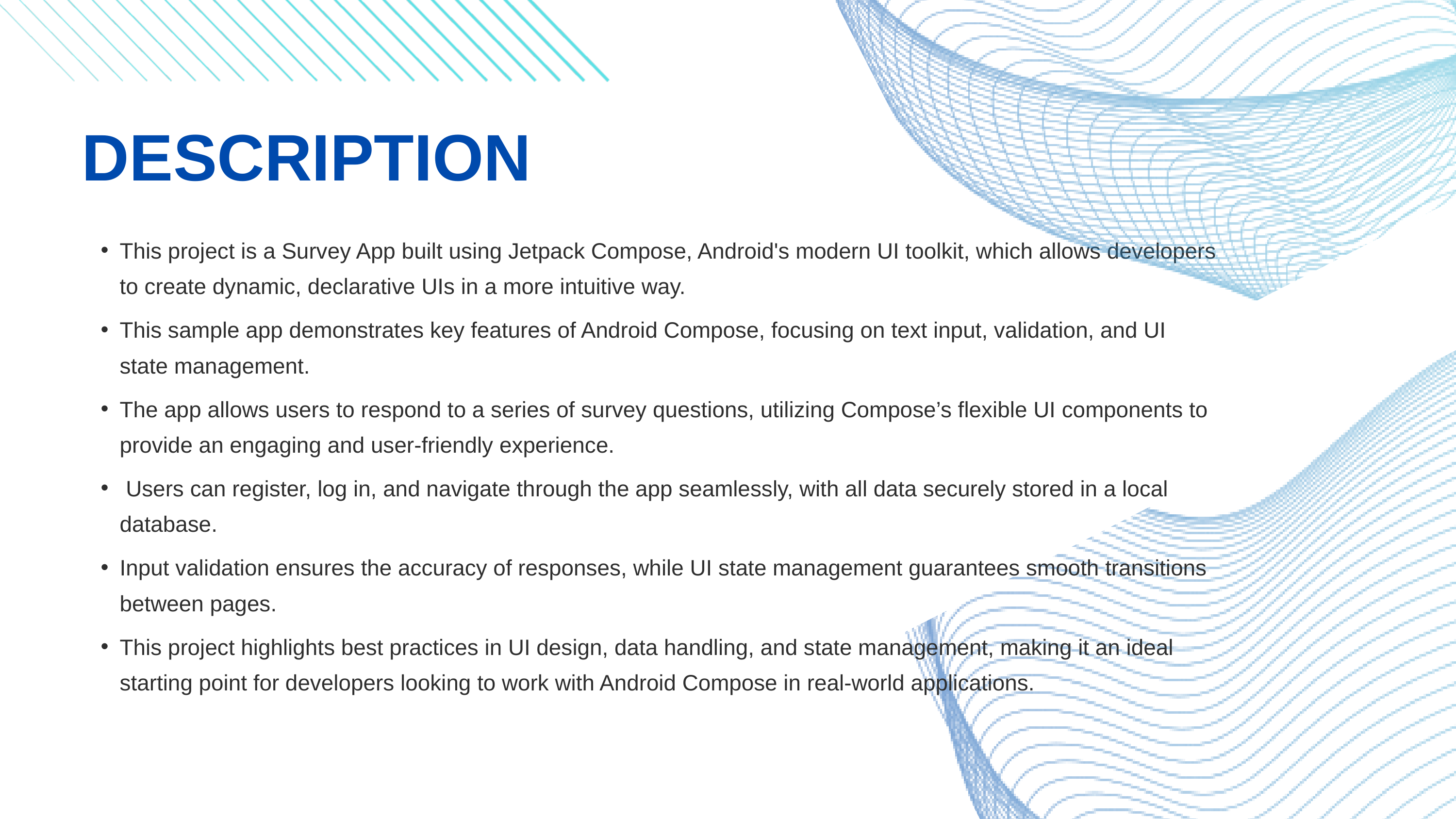

DESCRIPTION
This project is a Survey App built using Jetpack Compose, Android's modern UI toolkit, which allows developers to create dynamic, declarative UIs in a more intuitive way.

This sample app demonstrates key features of Android Compose, focusing on text input, validation, and UI state management.

The app allows users to respond to a series of survey questions, utilizing Compose’s flexible UI components to provide an engaging and user-friendly experience.

 Users can register, log in, and navigate through the app seamlessly, with all data securely stored in a local database.

Input validation ensures the accuracy of responses, while UI state management guarantees smooth transitions between pages.

This project highlights best practices in UI design, data handling, and state management, making it an ideal starting point for developers looking to work with Android Compose in real-world applications.